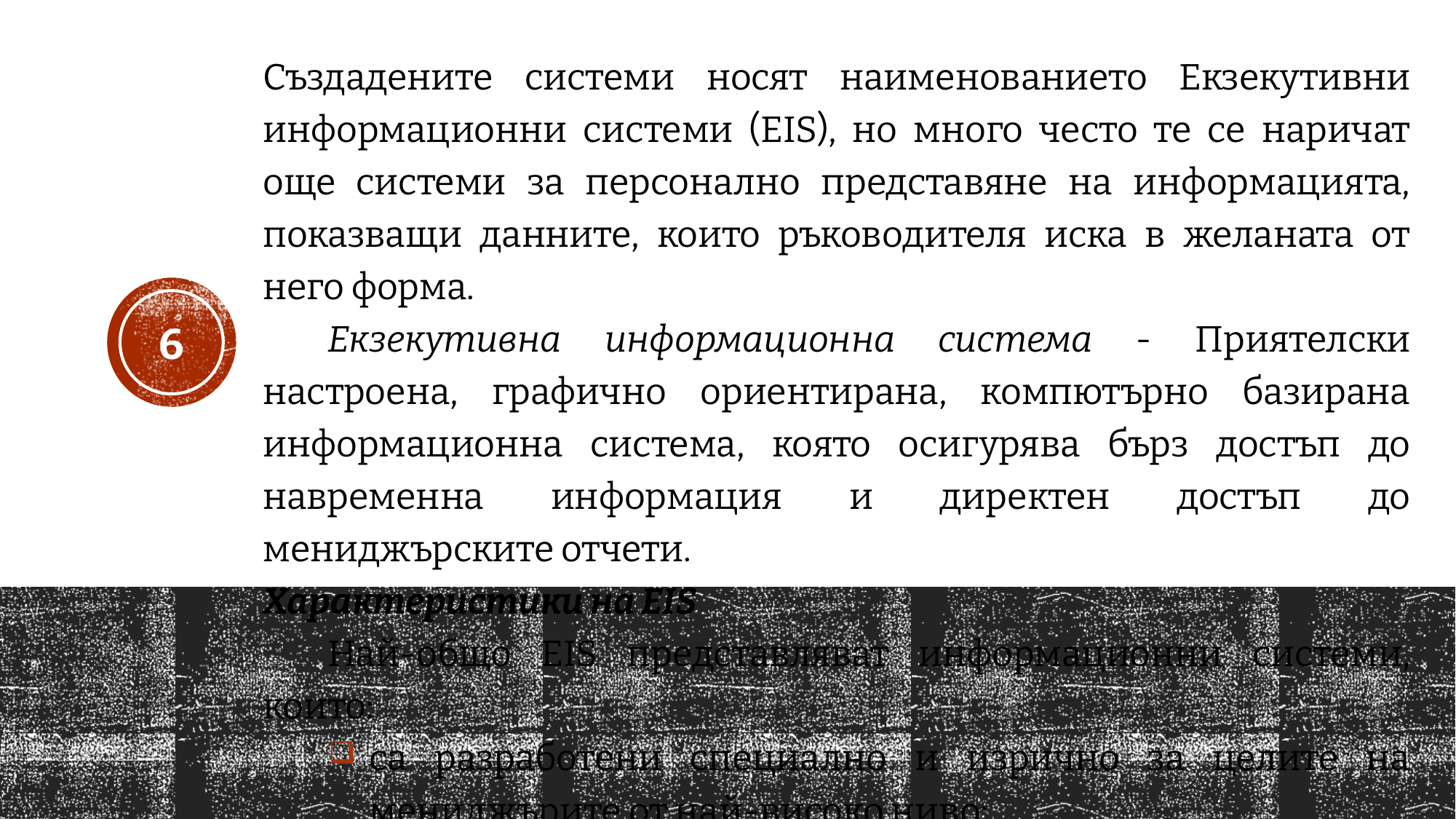

Създадените системи носят наименованието Екзекутивни информационни системи (EIS), но много често те се наричат още системи за персонално представяне на информацията, показващи данните, които ръководителя иска в желаната от него форма.
Екзекутивна информационна система - Приятелски настроена, графично ориентирана, компютърно базирана информационна система, която осигурява бърз достъп до навременна информация и директен достъп до мениджърските отчети.
Характеристики на EIS
Най-общо EIS представляват информационни системи, които:
са разработени специално и изрично за целите на мениджърите от най-високо ниво;
6